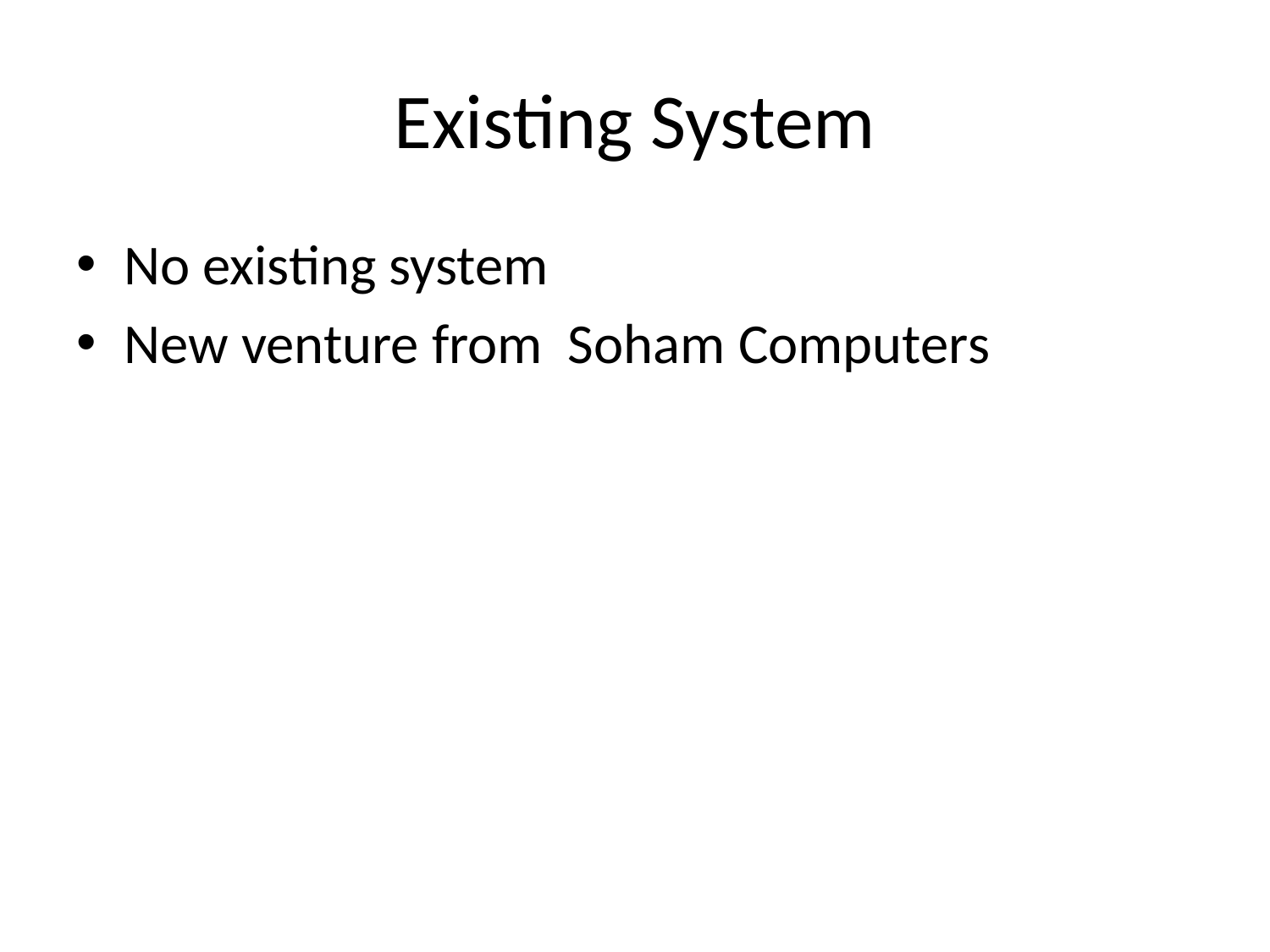

# Existing System
No existing system
New venture from  Soham Computers